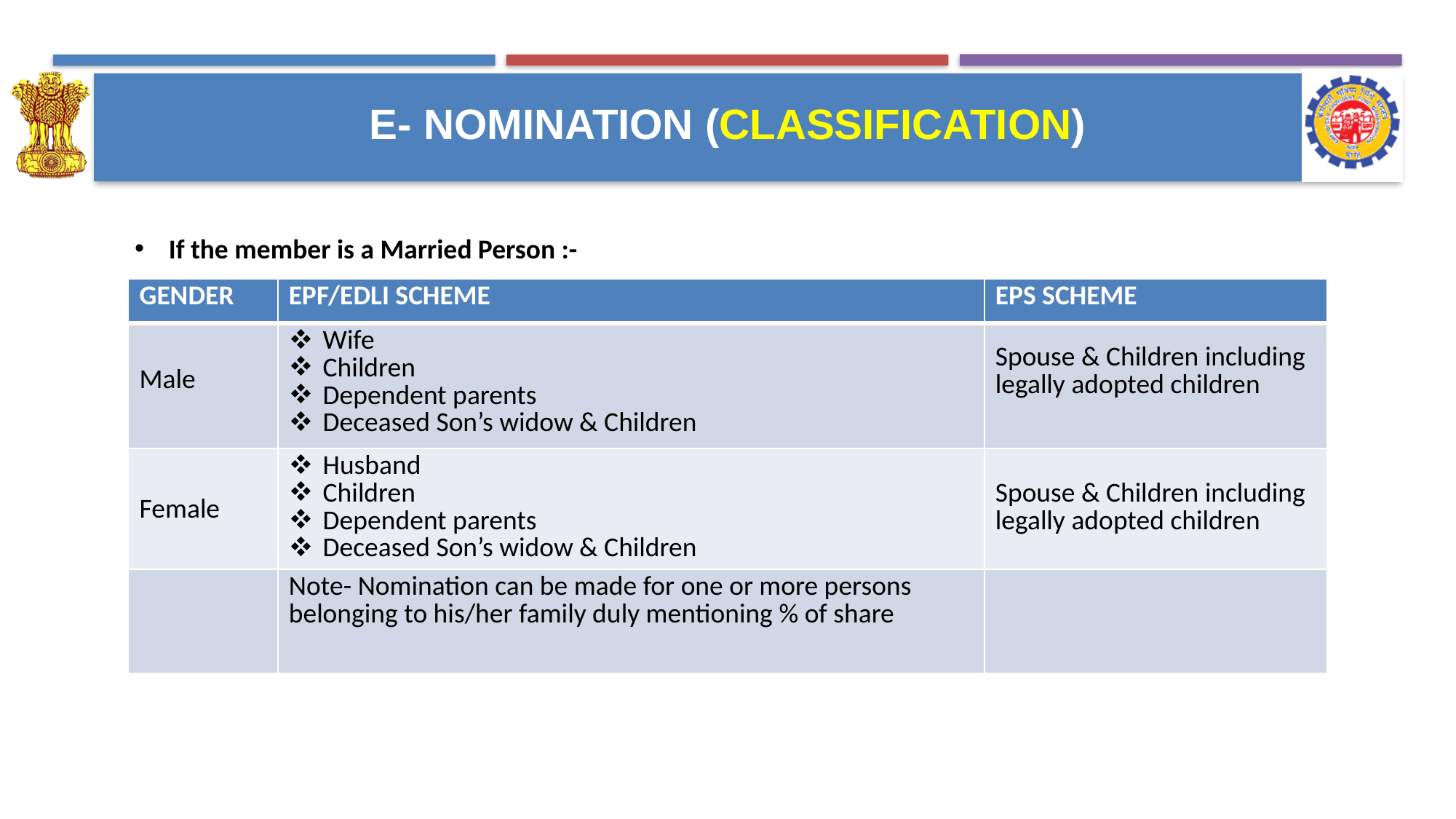

E- nomination (CLASSIFICATION)
If the member is a Married Person :-
| GENDER | EPF/EDLI SCHEME | EPS SCHEME |
| --- | --- | --- |
| Male | Wife Children Dependent parents Deceased Son’s widow & Children | Spouse & Children including legally adopted children |
| Female | Husband Children Dependent parents Deceased Son’s widow & Children | Spouse & Children including legally adopted children |
|  | Note- Nomination can be made for one or more persons belonging to his/her family duly mentioning % of share |  |